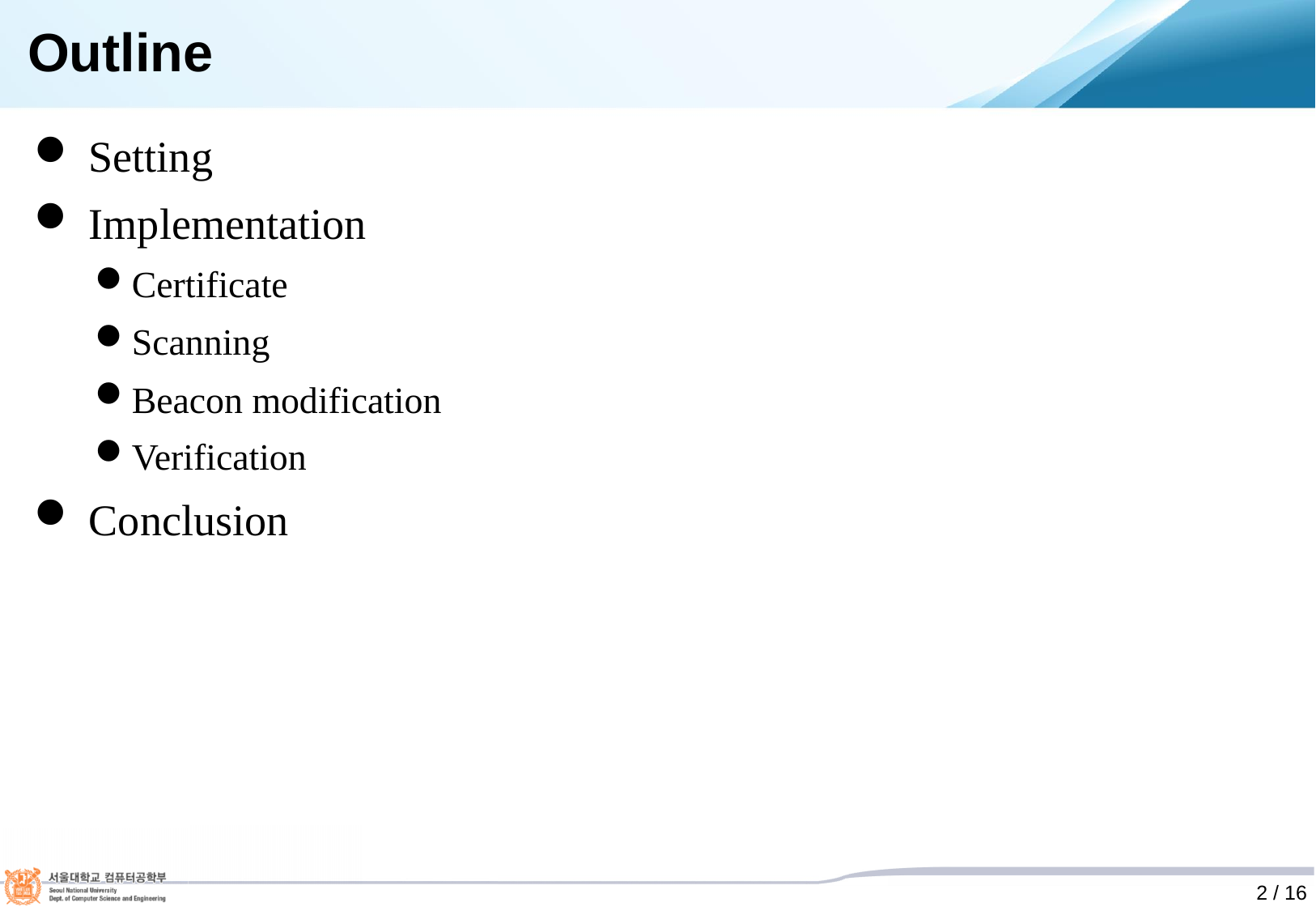

# Outline
 Setting
 Implementation
Certificate
Scanning
Beacon modification
Verification
 Conclusion